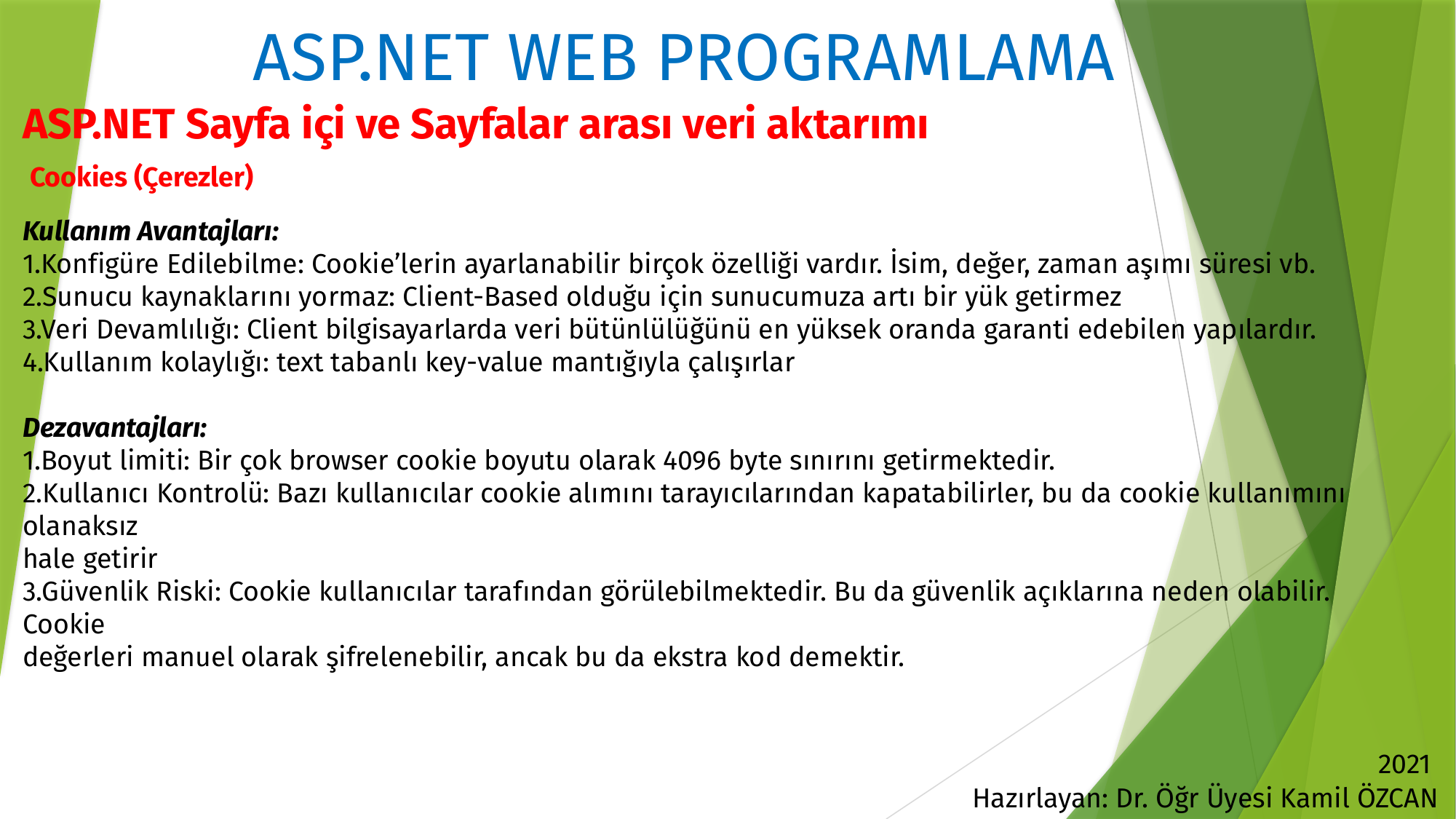

# ASP.NET WEB PROGRAMLAMA

ASP.NET Sayfa içi ve Sayfalar arası veri aktarımı
Cookies (Çerezler)
Kullanım Avantajları:
1.Konfigüre Edilebilme: Cookie’lerin ayarlanabilir birçok özelliği vardır. İsim, değer, zaman aşımı süresi vb.
2.Sunucu kaynaklarını yormaz: Client-Based olduğu için sunucumuza artı bir yük getirmez
3.Veri Devamlılığı: Client bilgisayarlarda veri bütünlülüğünü en yüksek oranda garanti edebilen yapılardır.
4.Kullanım kolaylığı: text tabanlı key-value mantığıyla çalışırlar

Dezavantajları:
1.Boyut limiti: Bir çok browser cookie boyutu olarak 4096 byte sınırını getirmektedir.
2.Kullanıcı Kontrolü: Bazı kullanıcılar cookie alımını tarayıcılarından kapatabilirler, bu da cookie kullanımını olanaksız
hale getirir
3.Güvenlik Riski: Cookie kullanıcılar tarafından görülebilmektedir. Bu da güvenlik açıklarına neden olabilir. Cookie
değerleri manuel olarak şifrelenebilir, ancak bu da ekstra kod demektir.
2021
Hazırlayan: Dr. Öğr Üyesi Kamil ÖZCAN